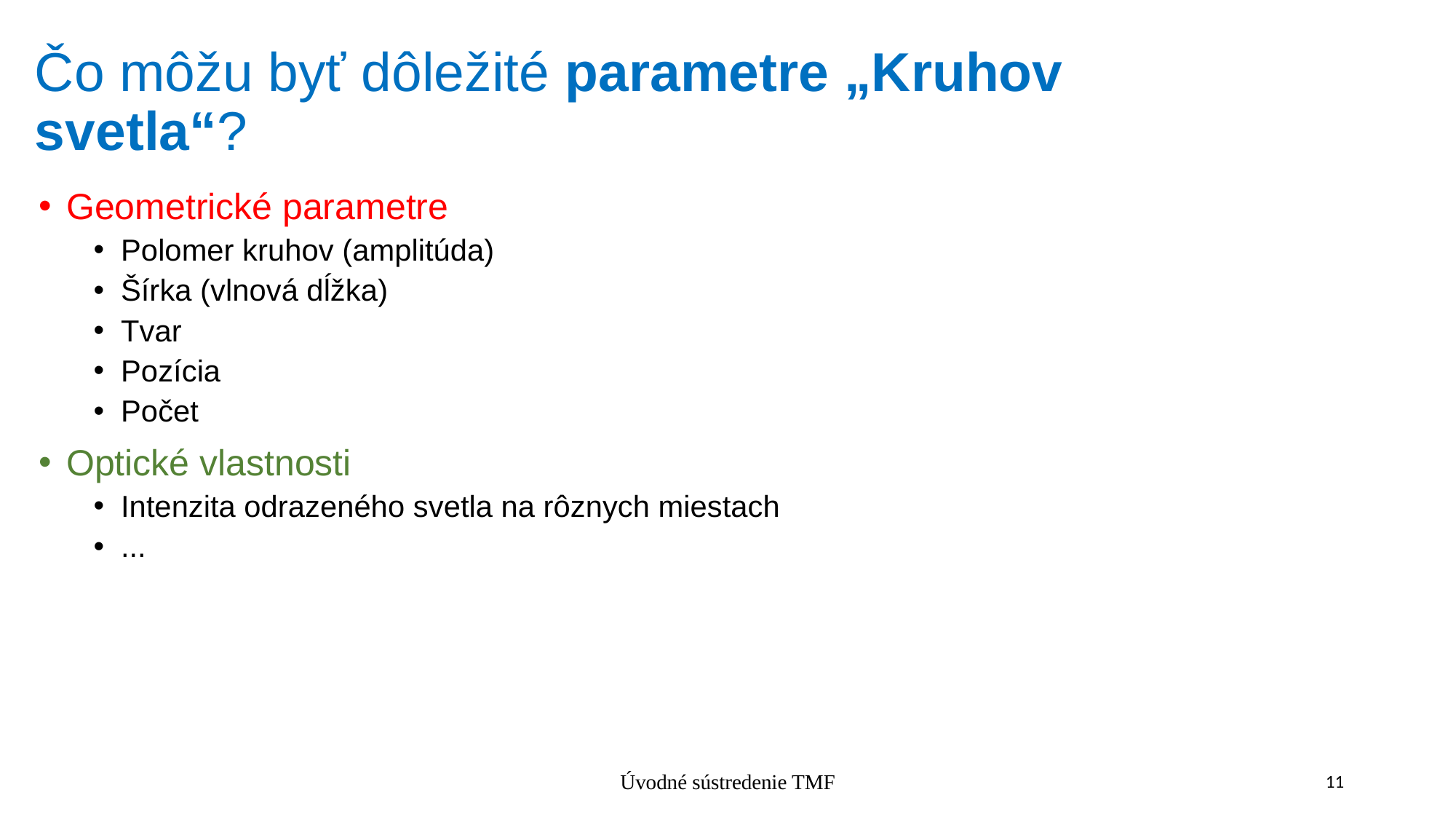

# Čo môžu byť dôležité parametre „Kruhov svetla“?
Geometrické parametre
Polomer kruhov (amplitúda)
Šírka (vlnová dĺžka)
Tvar
Pozícia
Počet
Optické vlastnosti
Intenzita odrazeného svetla na rôznych miestach
...

Úvodné sústredenie TMF
11